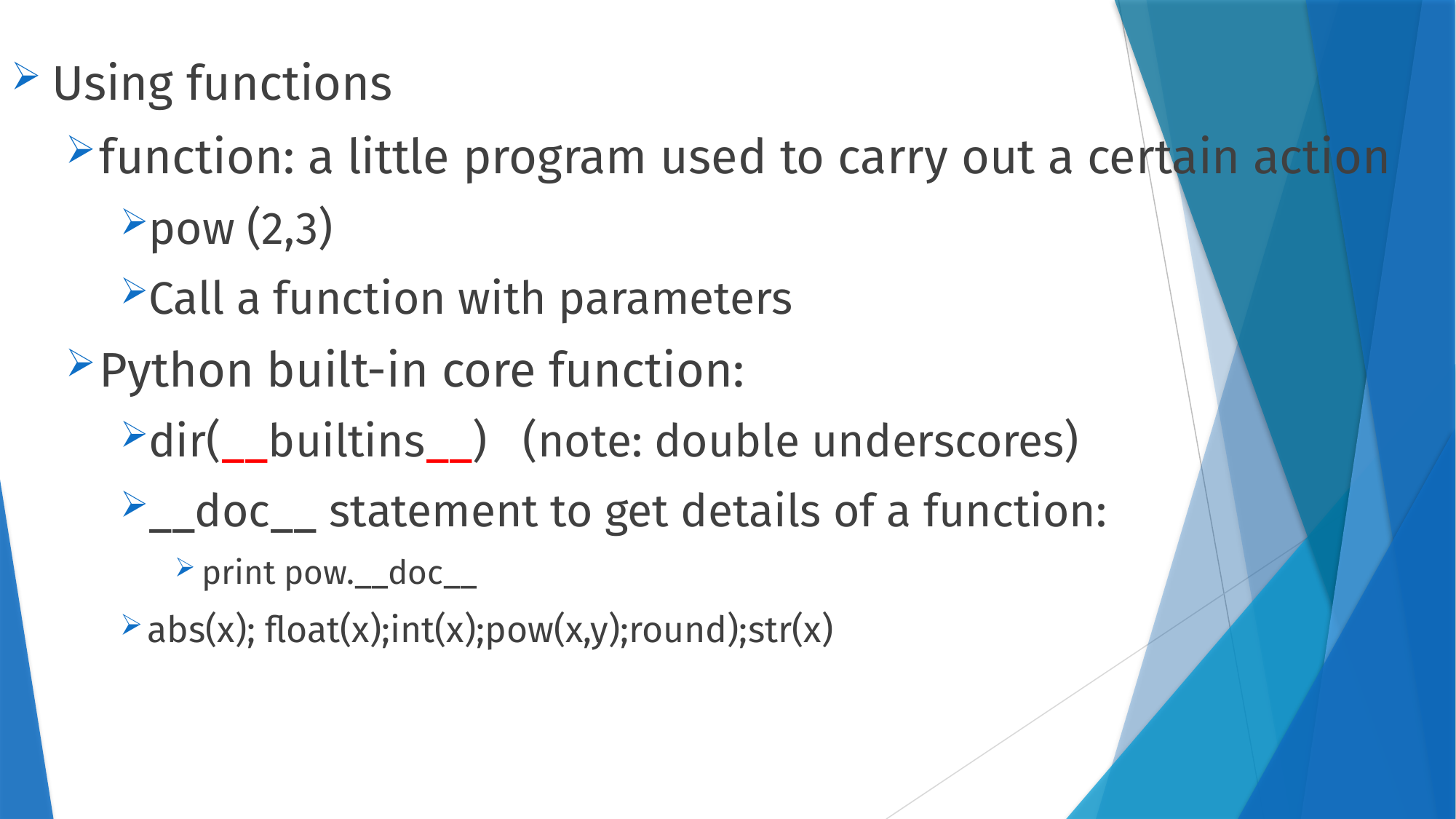

Using functions
function: a little program used to carry out a certain action
pow (2,3)
Call a function with parameters
Python built-in core function:
dir(__builtins__)   (note: double underscores)
__doc__ statement to get details of a function:
print pow.__doc__
abs(x); float(x);int(x);pow(x,y);round);str(x)